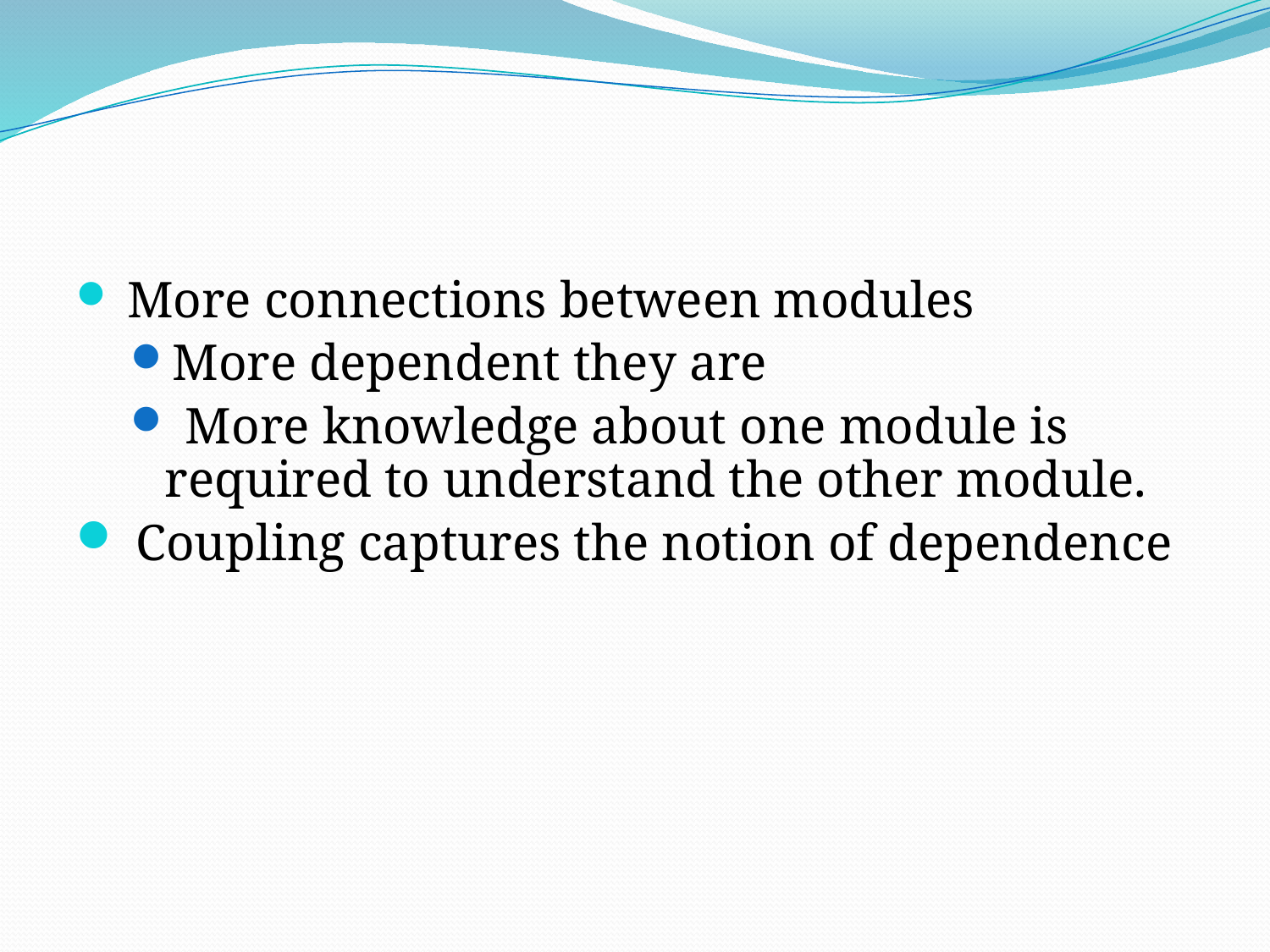

More connections between modules
More dependent they are
 More knowledge about one module is required to understand the other module.
 Coupling captures the notion of dependence